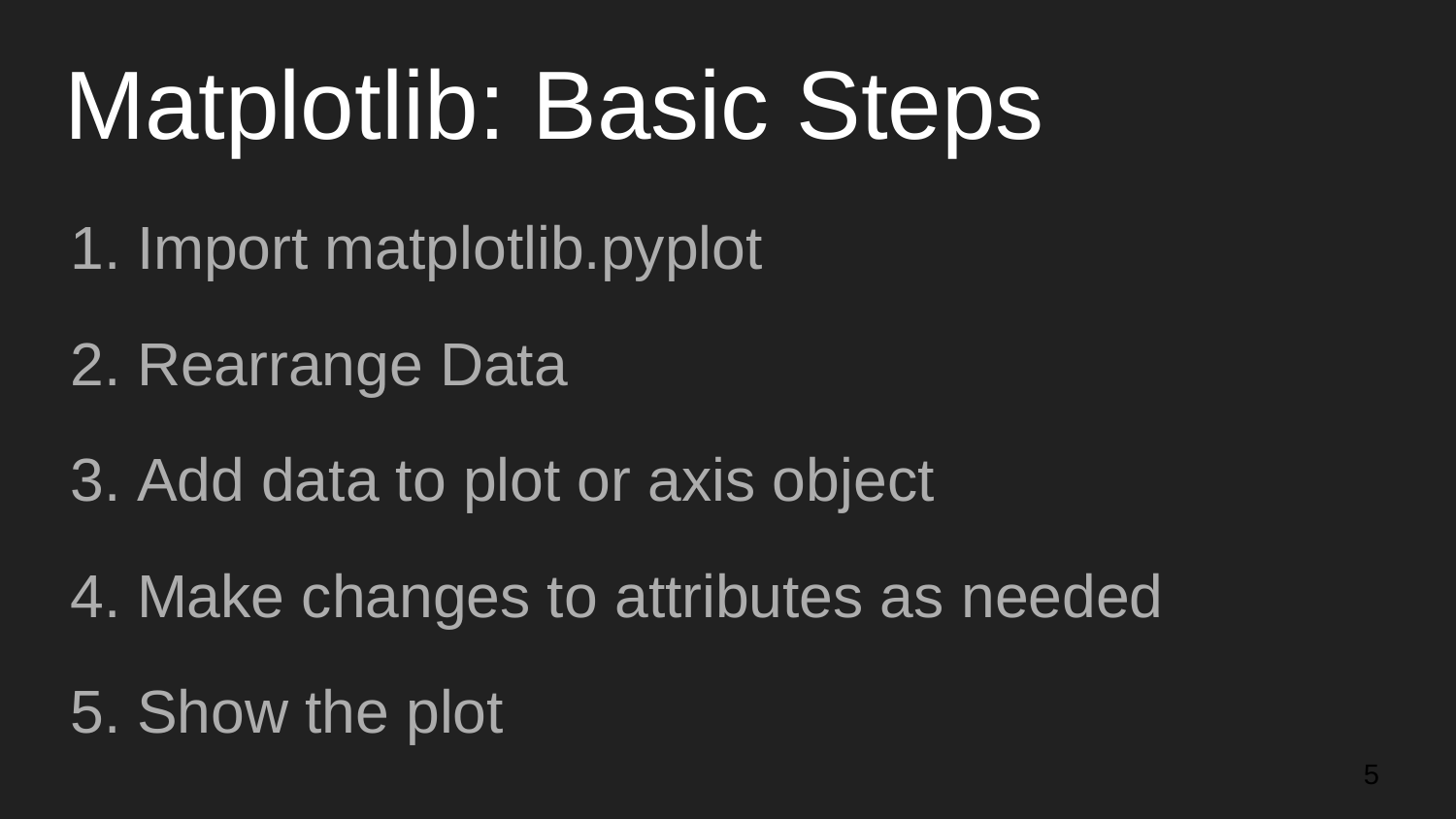

# Matplotlib: Basic Steps
Import matplotlib.pyplot
Rearrange Data
Add data to plot or axis object
Make changes to attributes as needed
Show the plot
5